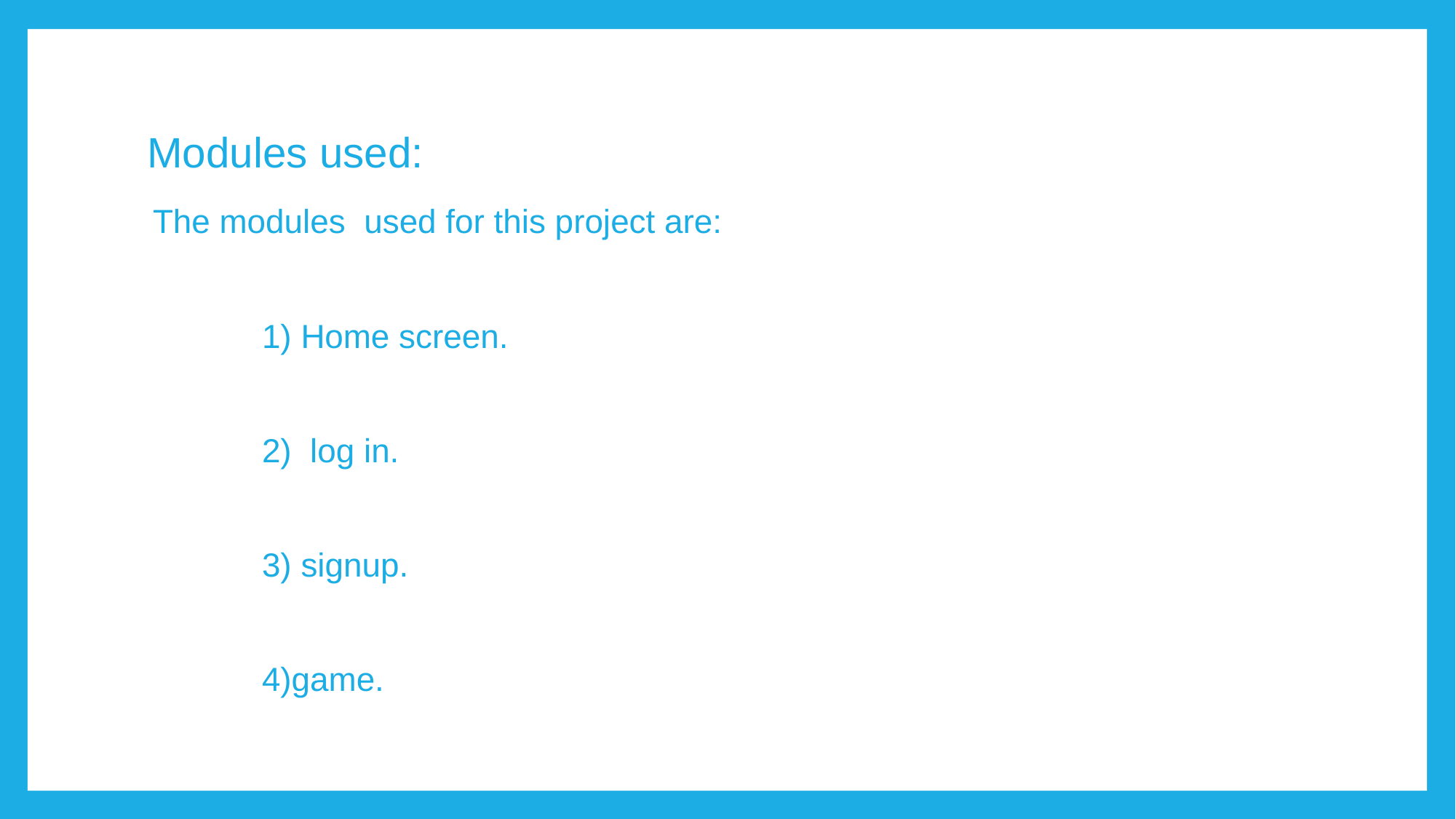

# Modules used:
The modules  used for this project are:

	1) Home screen.

	2)  log in.

	3) signup.

	4)game.